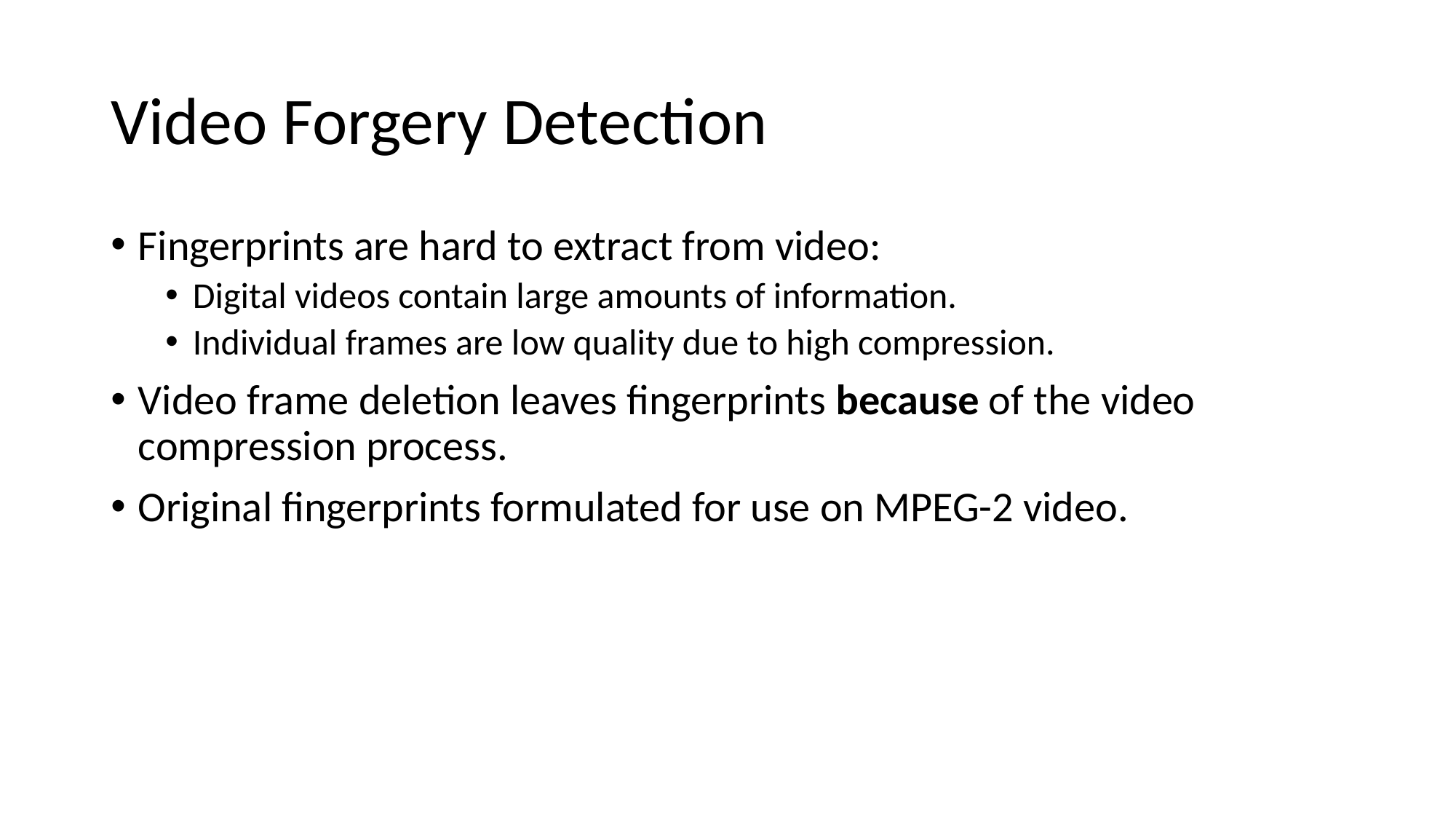

# Video Forgery Detection
Fingerprints are hard to extract from video:
Digital videos contain large amounts of information.
Individual frames are low quality due to high compression.
Video frame deletion leaves fingerprints because of the video compression process.
Original fingerprints formulated for use on MPEG-2 video.